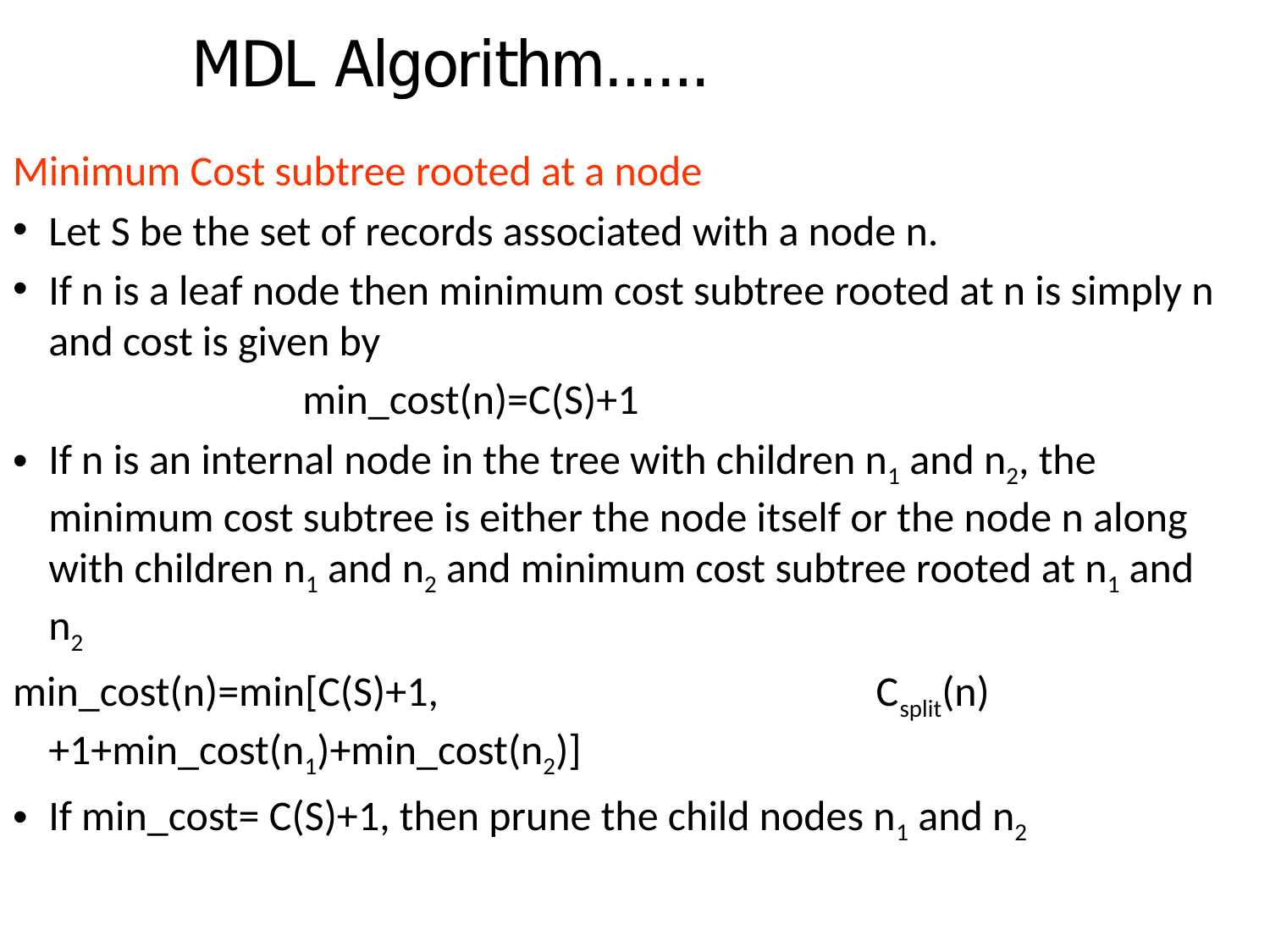

MDL Algorithm……
Minimum Cost subtree rooted at a node
Let S be the set of records associated with a node n.
If n is a leaf node then minimum cost subtree rooted at n is simply n and cost is given by
			min_cost(n)=C(S)+1
If n is an internal node in the tree with children n1 and n2, the minimum cost subtree is either the node itself or the node n along with children n1 and n2 and minimum cost subtree rooted at n1 and n2
min_cost(n)=min[C(S)+1,                                              Csplit(n)+1+min_cost(n1)+min_cost(n2)]
If min_cost= C(S)+1, then prune the child nodes n1 and n2